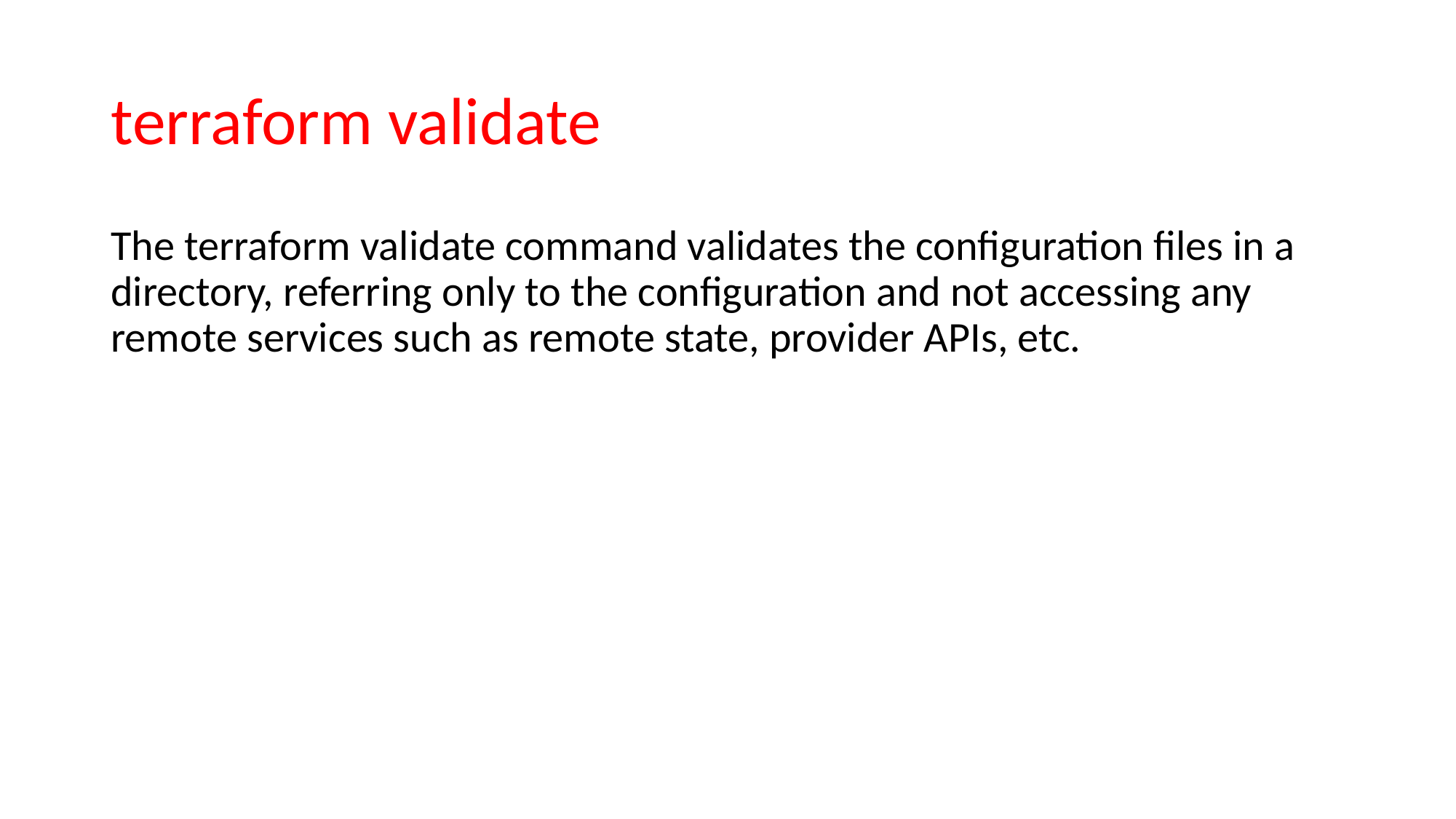

# terraform validate
The terraform validate command validates the configuration files in a directory, referring only to the configuration and not accessing any remote services such as remote state, provider APIs, etc.